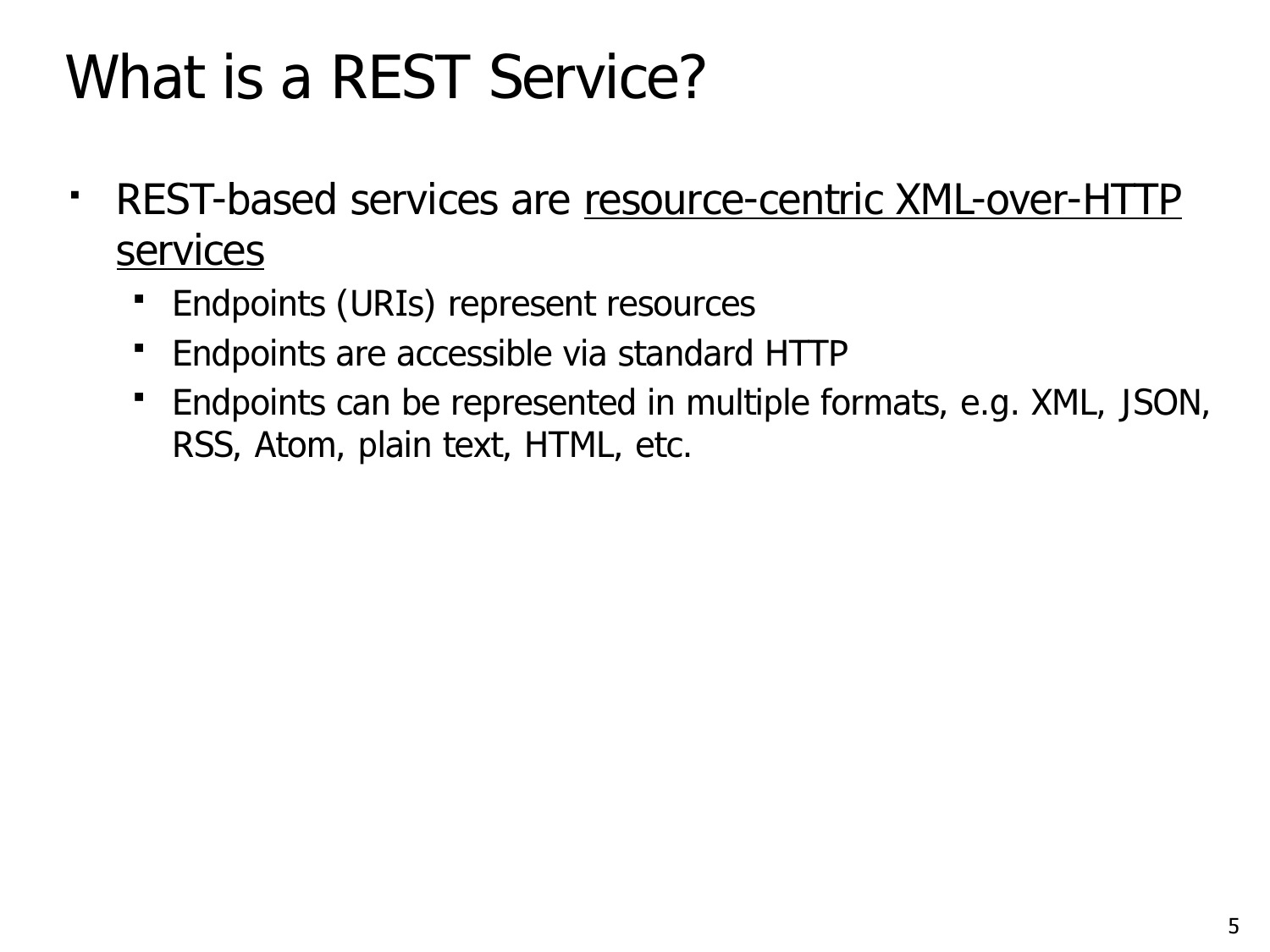

# What is a REST Service?
REST-based services are resource-centric XML-over-HTTP services
Endpoints (URIs) represent resources
Endpoints are accessible via standard HTTP
Endpoints can be represented in multiple formats, e.g. XML, JSON, RSS, Atom, plain text, HTML, etc.
5